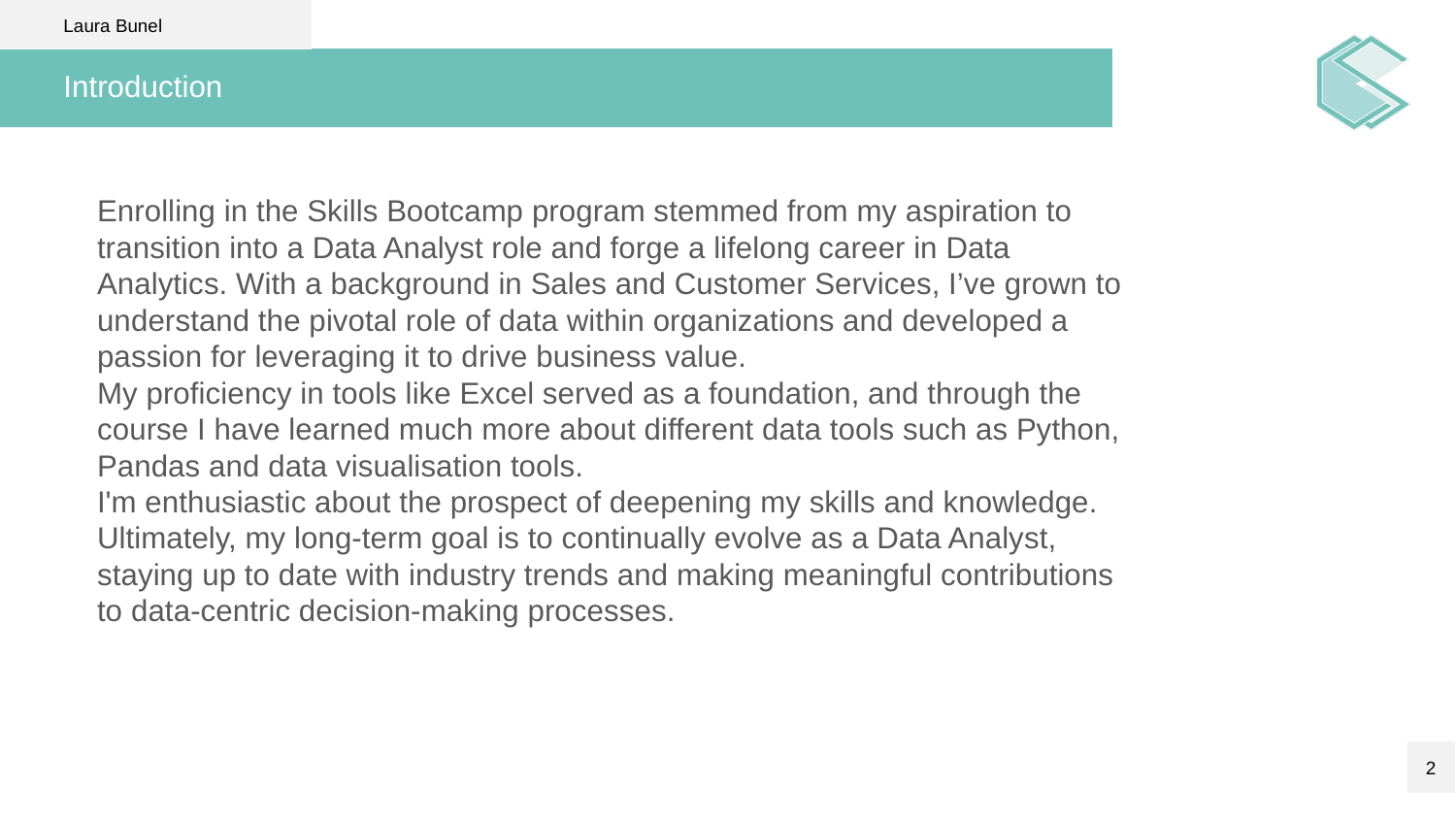

Laura Bunel

# Introduction
Enrolling in the Skills Bootcamp program stemmed from my aspiration to transition into a Data Analyst role and forge a lifelong career in Data Analytics. With a background in Sales and Customer Services, I’ve grown to understand the pivotal role of data within organizations and developed a passion for leveraging it to drive business value.
My proficiency in tools like Excel served as a foundation, and through the course I have learned much more about different data tools such as Python, Pandas and data visualisation tools.
I'm enthusiastic about the prospect of deepening my skills and knowledge. Ultimately, my long-term goal is to continually evolve as a Data Analyst, staying up to date with industry trends and making meaningful contributions to data-centric decision-making processes.